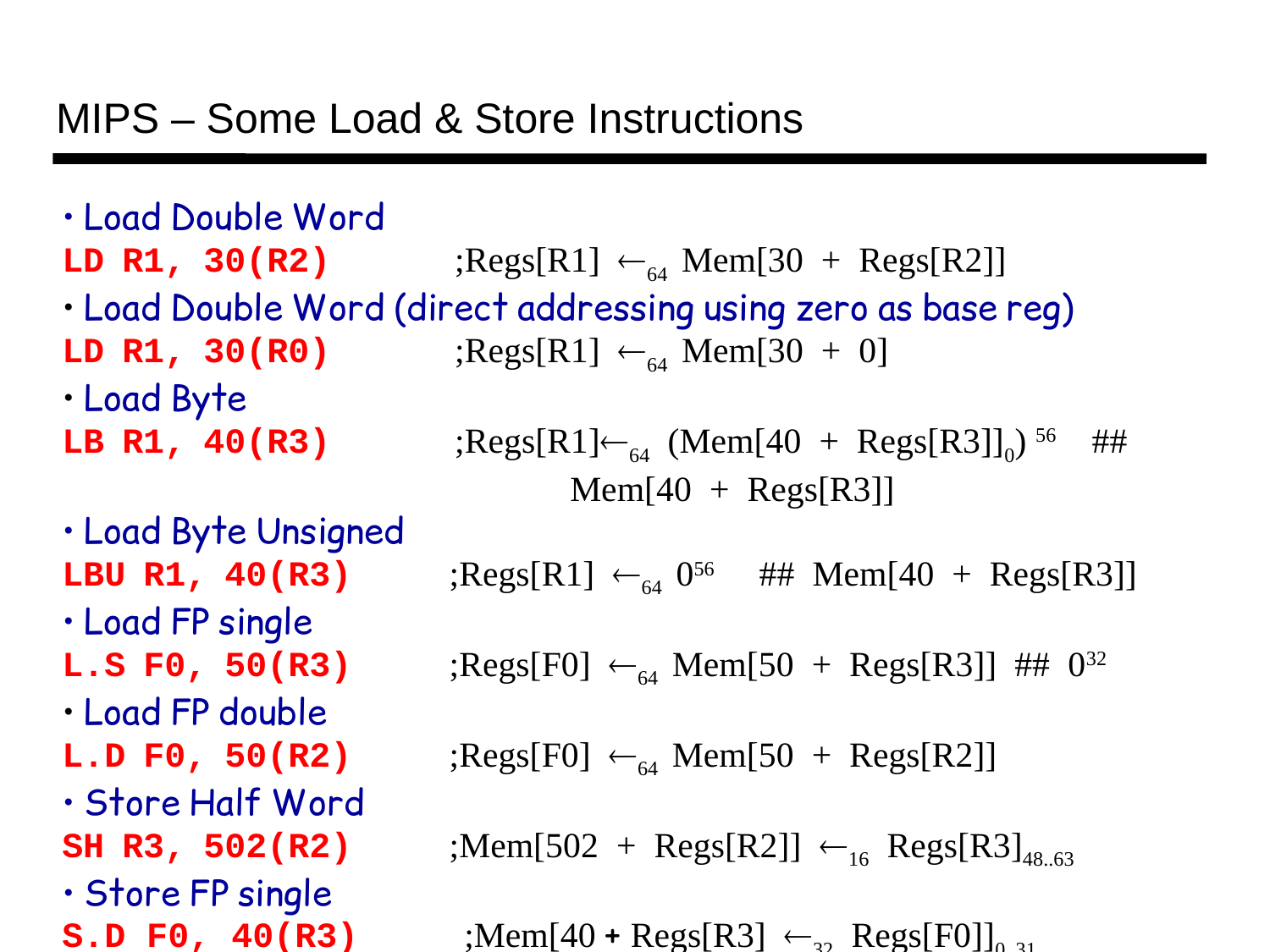

MIPS – Some Load & Store Instructions

• Load Double Word
LD  R1,  30(R2)              ;Regs[R1]  ←64  Mem[30  +  Regs[R2]]
• Load Double Word (direct addressing using zero as base reg)
LD  R1,  30(R0)              ;Regs[R1]  ←64  Mem[30  +  0]
• Load Byte
LB  R1,  40(R3)              ;Regs[R1]←64  (Mem[40  +  Regs[R3]]0) 56    ##
				Mem[40  +  Regs[R3]]
• Load Byte Unsigned
LBU  R1,  40(R3)           ;Regs[R1]  ←64  056     ##  Mem[40  +  Regs[R3]]
• Load FP single
L.S  F0,  50(R3)           ;Regs[F0]  ←64  Mem[50  +  Regs[R3]]  ##  032
• Load FP double
L.D  F0,  50(R2)           ;Regs[F0]  ←64  Mem[50  +  Regs[R2]]
• Store Half Word
SH  R3,  502(R2)           ;Mem[502  +  Regs[R2]]  ←16  Regs[R3]48..63
• Store FP single
S.D F0, 40(R3)     ;Mem[40 + Regs[R3]  ←32  Regs[F0]]0..31